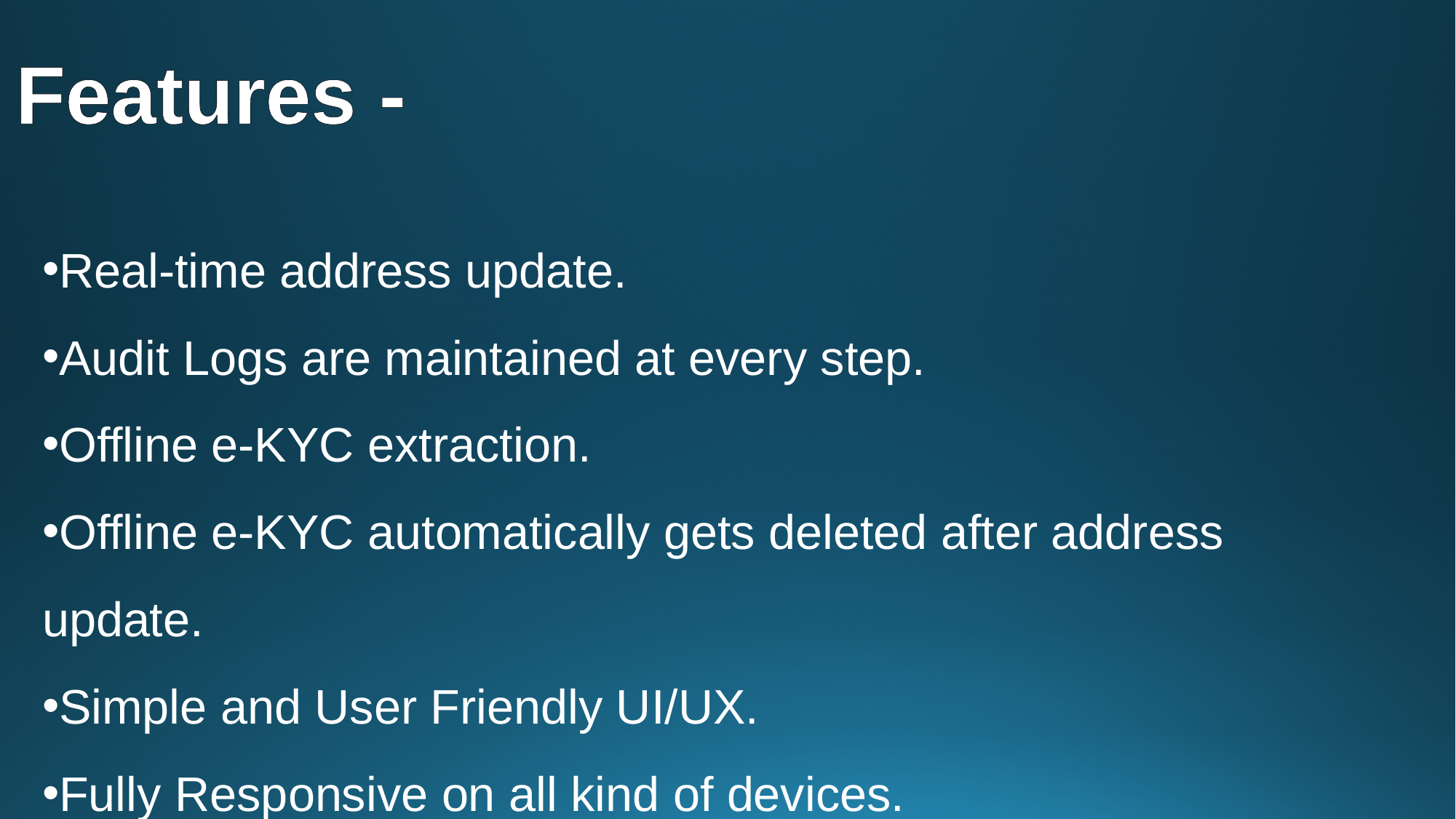

Features -
Real-time address update.
Audit Logs are maintained at every step.
Offline e-KYC extraction.
Offline e-KYC automatically gets deleted after address update.
Simple and User Friendly UI/UX.
Fully Responsive on all kind of devices.